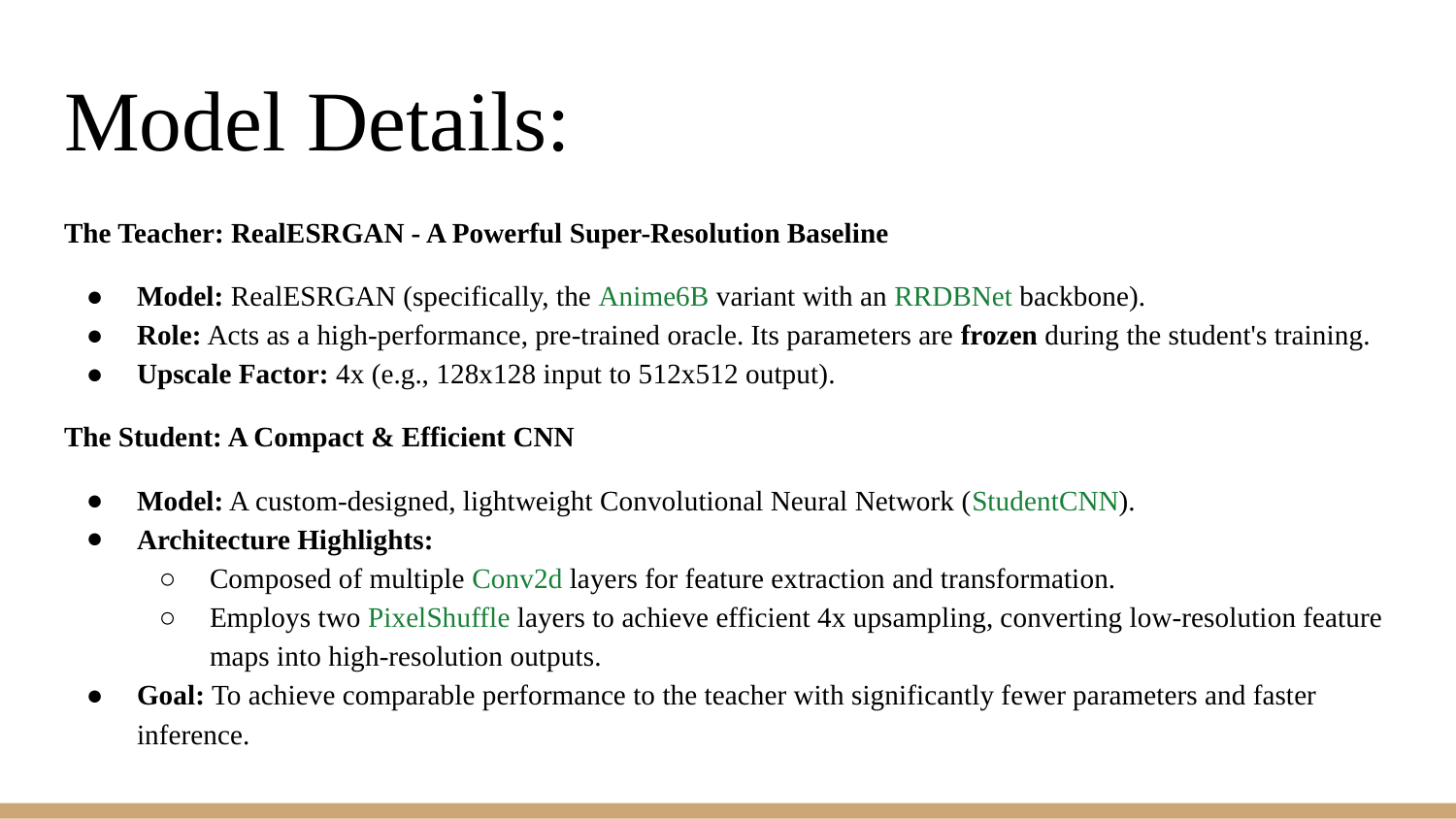

# Model Details:
The Teacher: RealESRGAN - A Powerful Super-Resolution Baseline
Model: RealESRGAN (specifically, the Anime6B variant with an RRDBNet backbone).
Role: Acts as a high-performance, pre-trained oracle. Its parameters are frozen during the student's training.
Upscale Factor: 4x (e.g., 128x128 input to 512x512 output).
The Student: A Compact & Efficient CNN
Model: A custom-designed, lightweight Convolutional Neural Network (StudentCNN).
Architecture Highlights:
Composed of multiple Conv2d layers for feature extraction and transformation.
Employs two PixelShuffle layers to achieve efficient 4x upsampling, converting low-resolution feature maps into high-resolution outputs.
Goal: To achieve comparable performance to the teacher with significantly fewer parameters and faster inference.